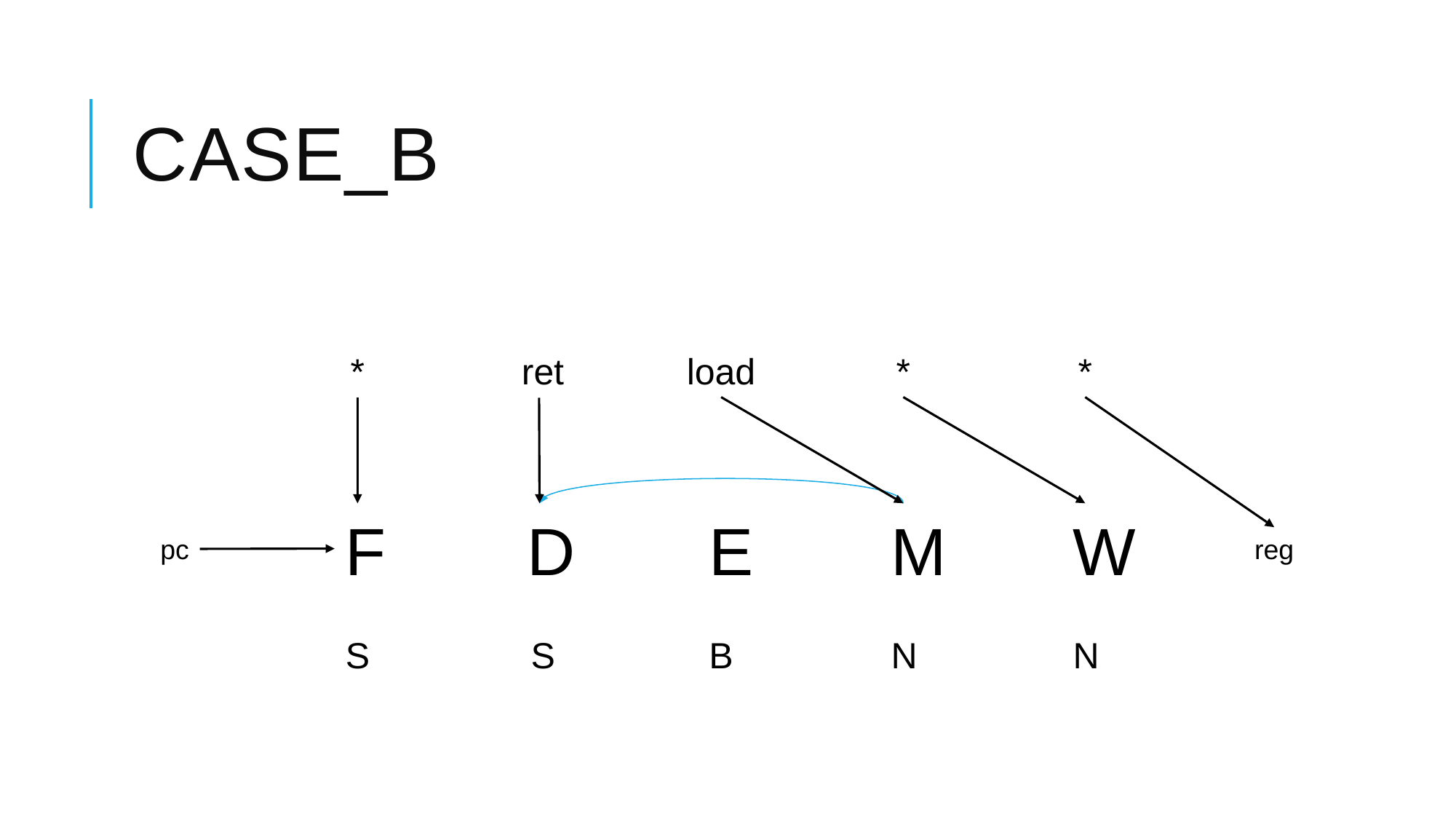

# CASE_B
load
*
*
*
ret
E
M
W
F
D
pc
reg
B
N
N
S
S